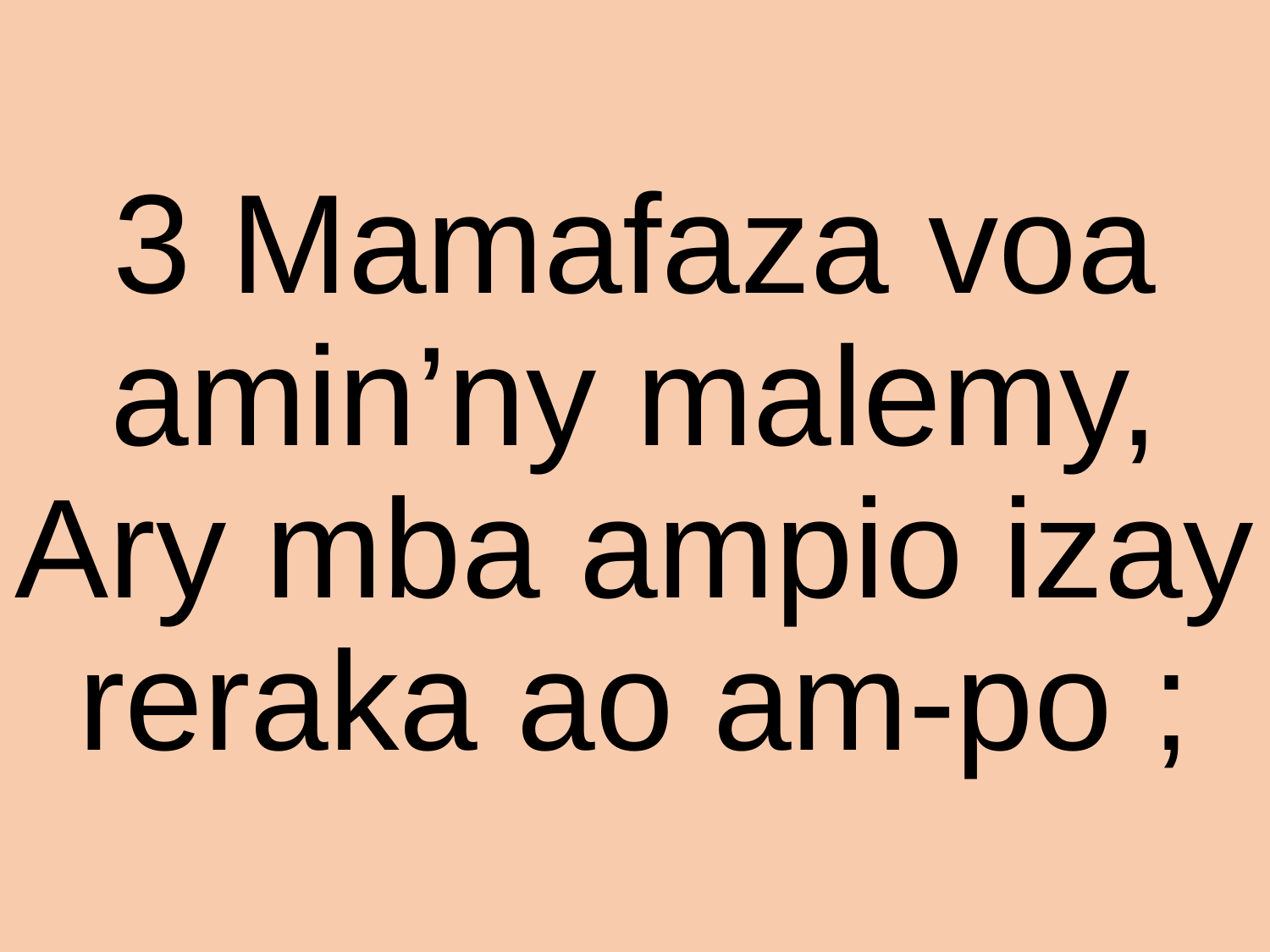

3 Mamafaza voa
amin’ny malemy,
Ary mba ampio izay
reraka ao am-po ;